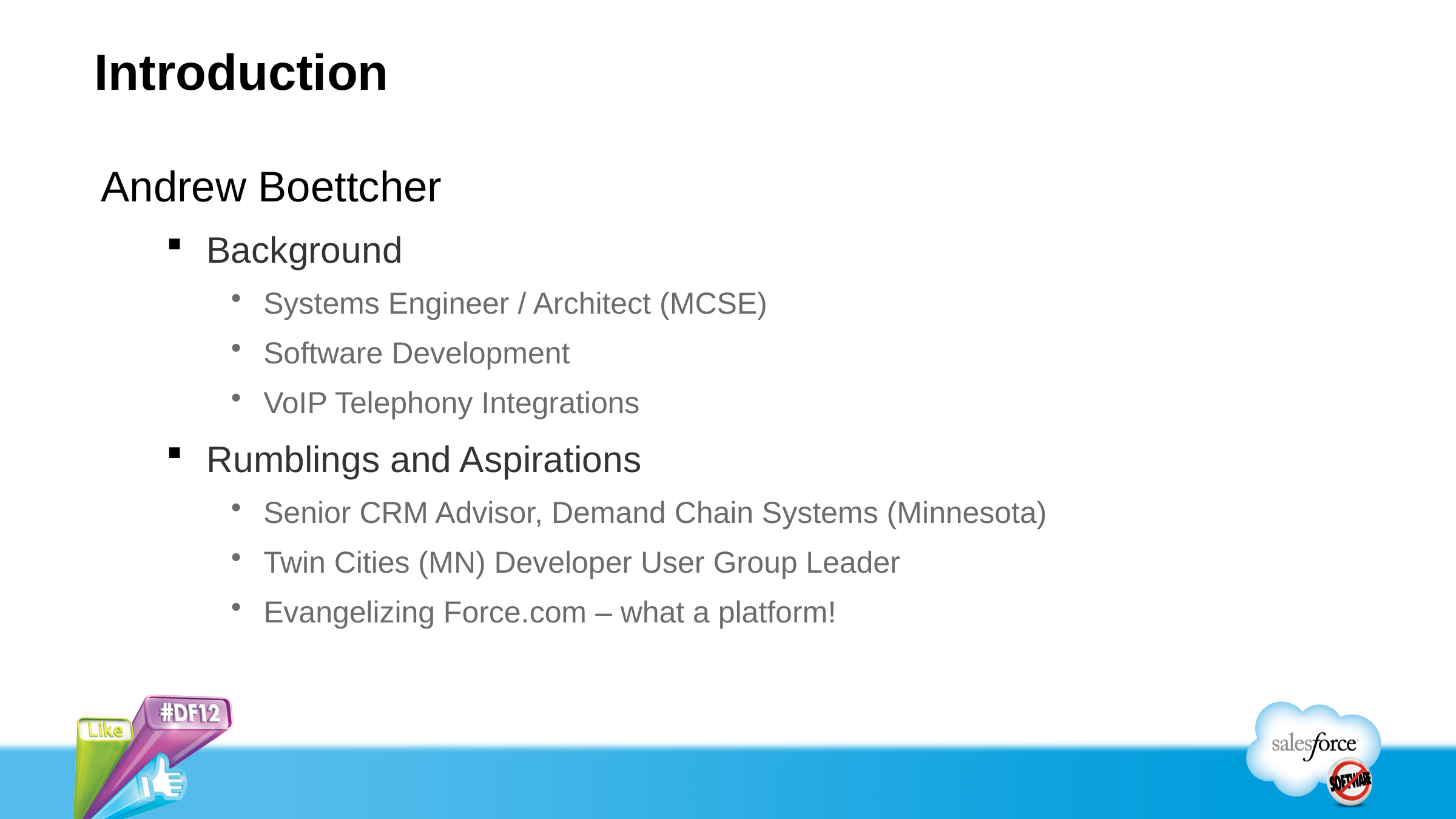

# Introduction
Andrew Boettcher
Background
Systems Engineer / Architect (MCSE)
Software Development
VoIP Telephony Integrations
Rumblings and Aspirations
Senior CRM Advisor, Demand Chain Systems (Minnesota)
Twin Cities (MN) Developer User Group Leader
Evangelizing Force.com – what a platform!